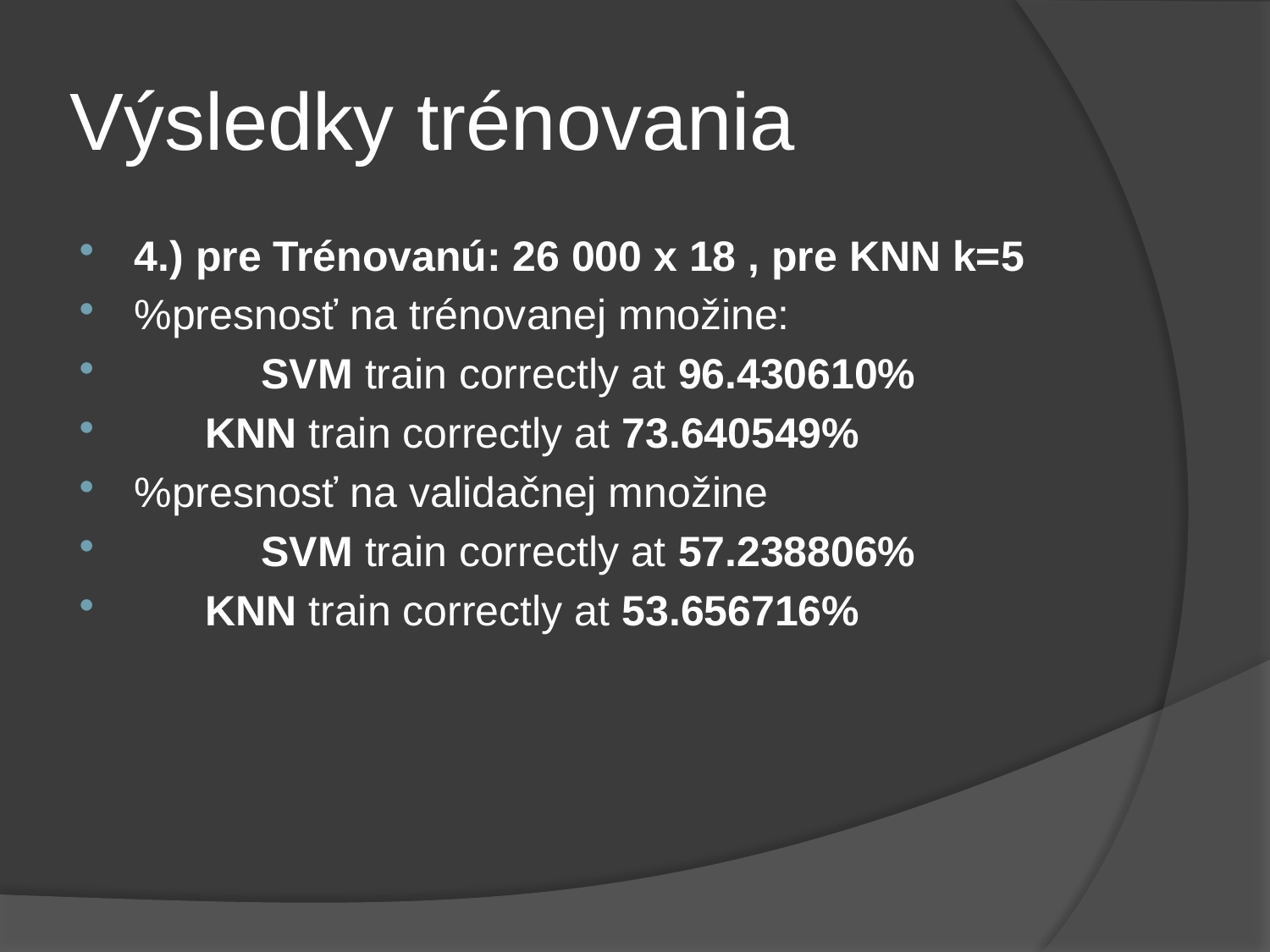

# Výsledky trénovania
4.) pre Trénovanú: 26 000 x 18 , pre KNN k=5
%presnosť na trénovanej množine:
	SVM train correctly at 96.430610%
      KNN train correctly at 73.640549%
%presnosť na validačnej množine
	SVM train correctly at 57.238806%
      KNN train correctly at 53.656716%